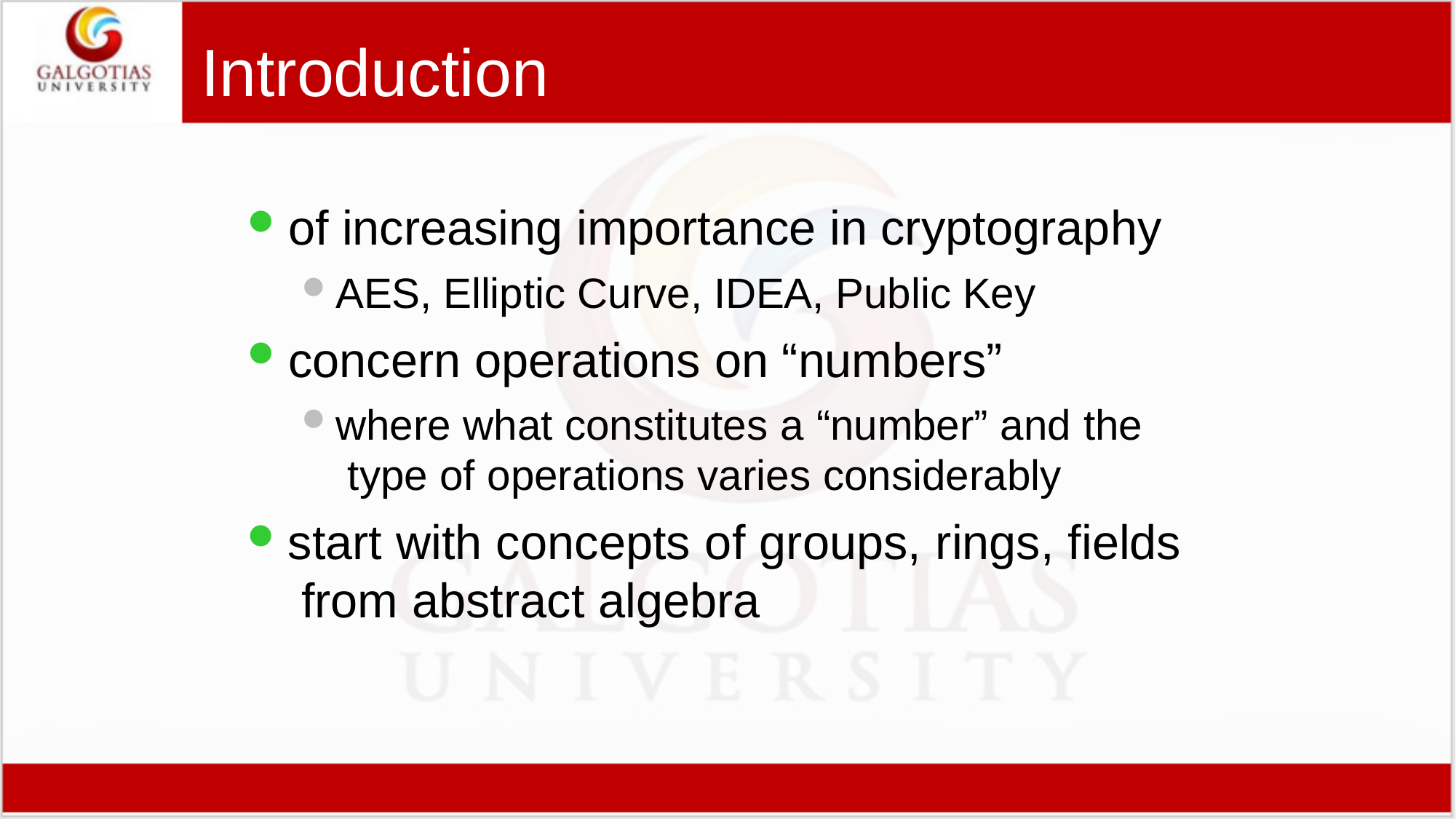

# Introduction
of increasing importance in cryptography
AES, Elliptic Curve, IDEA, Public Key
concern operations on “numbers”
where what constitutes a “number” and the  type of operations varies considerably
start with concepts of groups, rings, fields  from abstract algebra